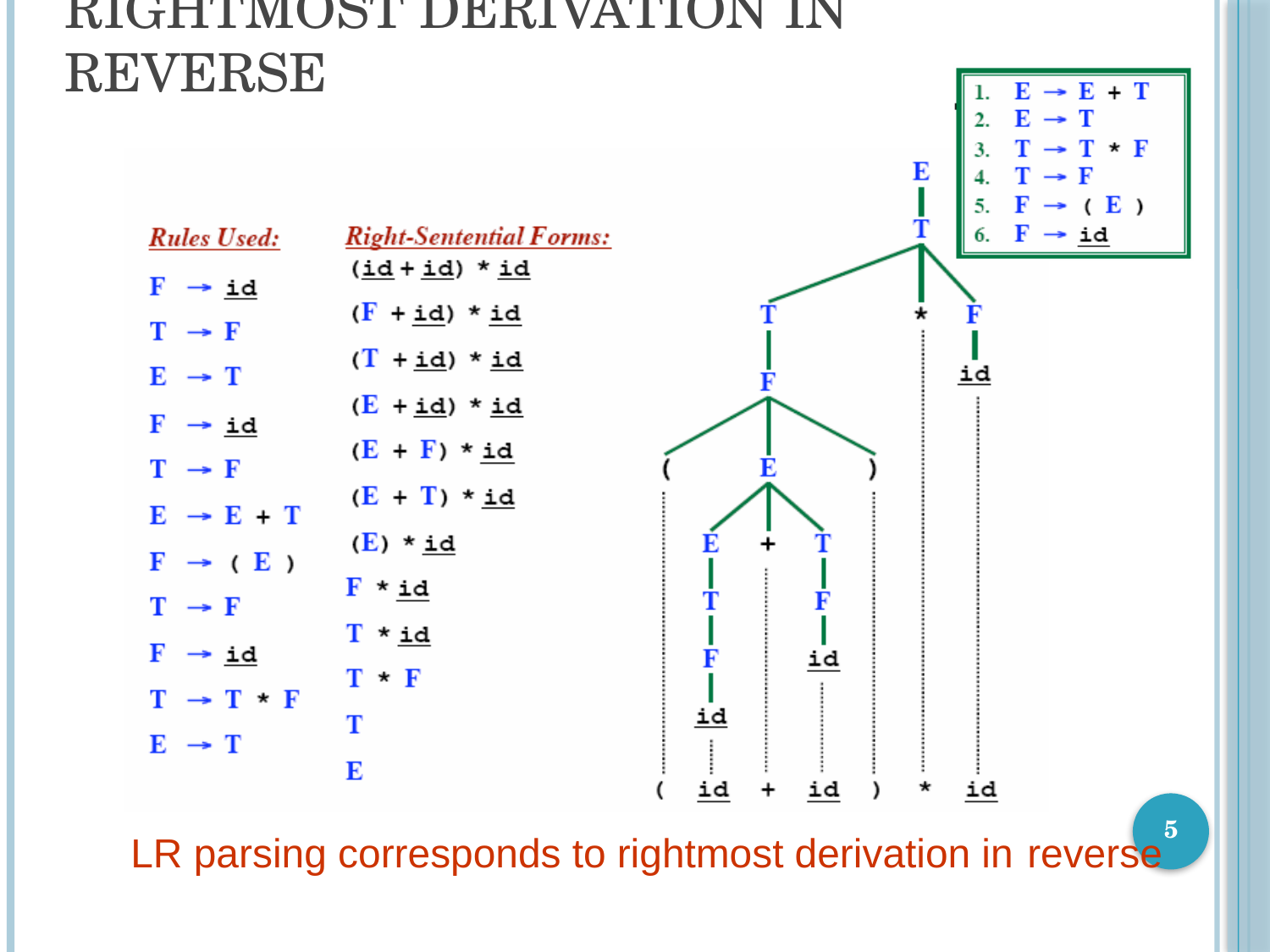

# Rightmost Derivation In reverse

5
LR parsing corresponds to rightmost derivation in reverse